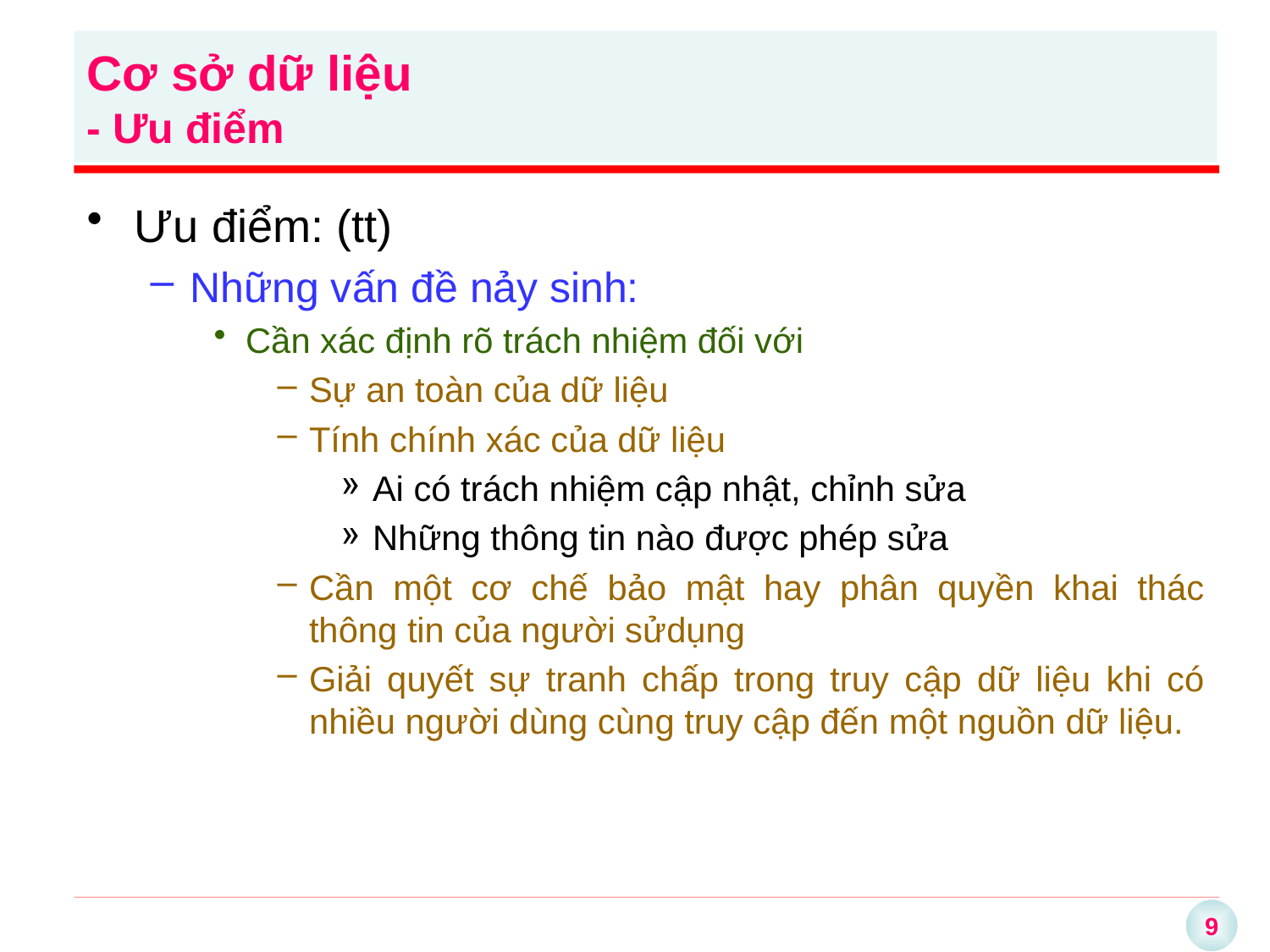

# Cơ sở dữ liệu - Ưu điểm
Ưu điểm: (tt)
Những vấn đề nảy sinh:
Cần xác định rõ trách nhiệm đối với
Sự an toàn của dữ liệu
Tính chính xác của dữ liệu
Ai có trách nhiệm cập nhật, chỉnh sửa
Những thông tin nào được phép sửa
Cần một cơ chế bảo mật hay phân quyền khai thác thông tin của người sửdụng
Giải quyết sự tranh chấp trong truy cập dữ liệu khi có nhiều người dùng cùng truy cập đến một nguồn dữ liệu.